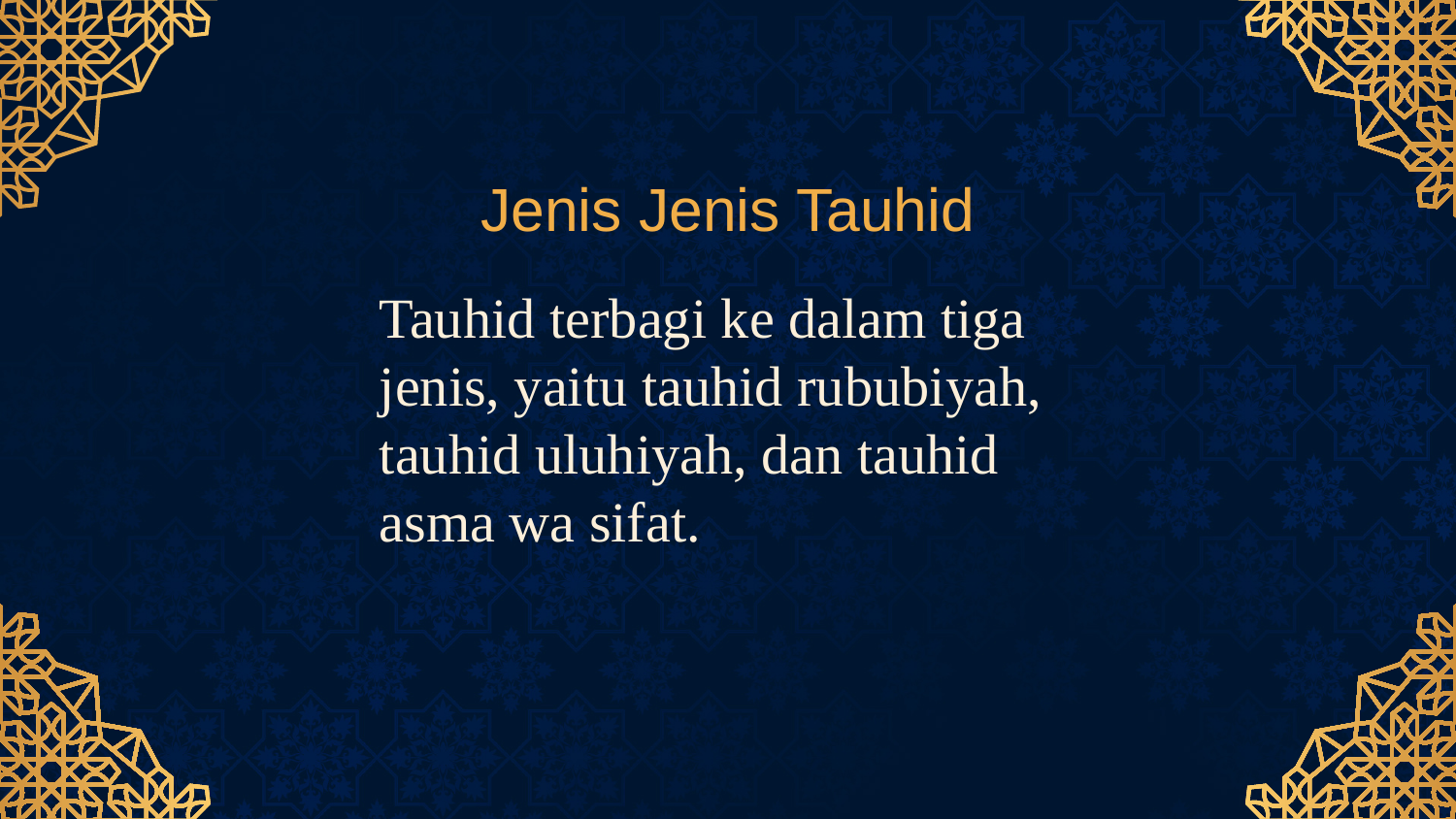

# Jenis Jenis Tauhid
Tauhid terbagi ke dalam tiga jenis, yaitu tauhid rububiyah, tauhid uluhiyah, dan tauhid asma wa sifat.